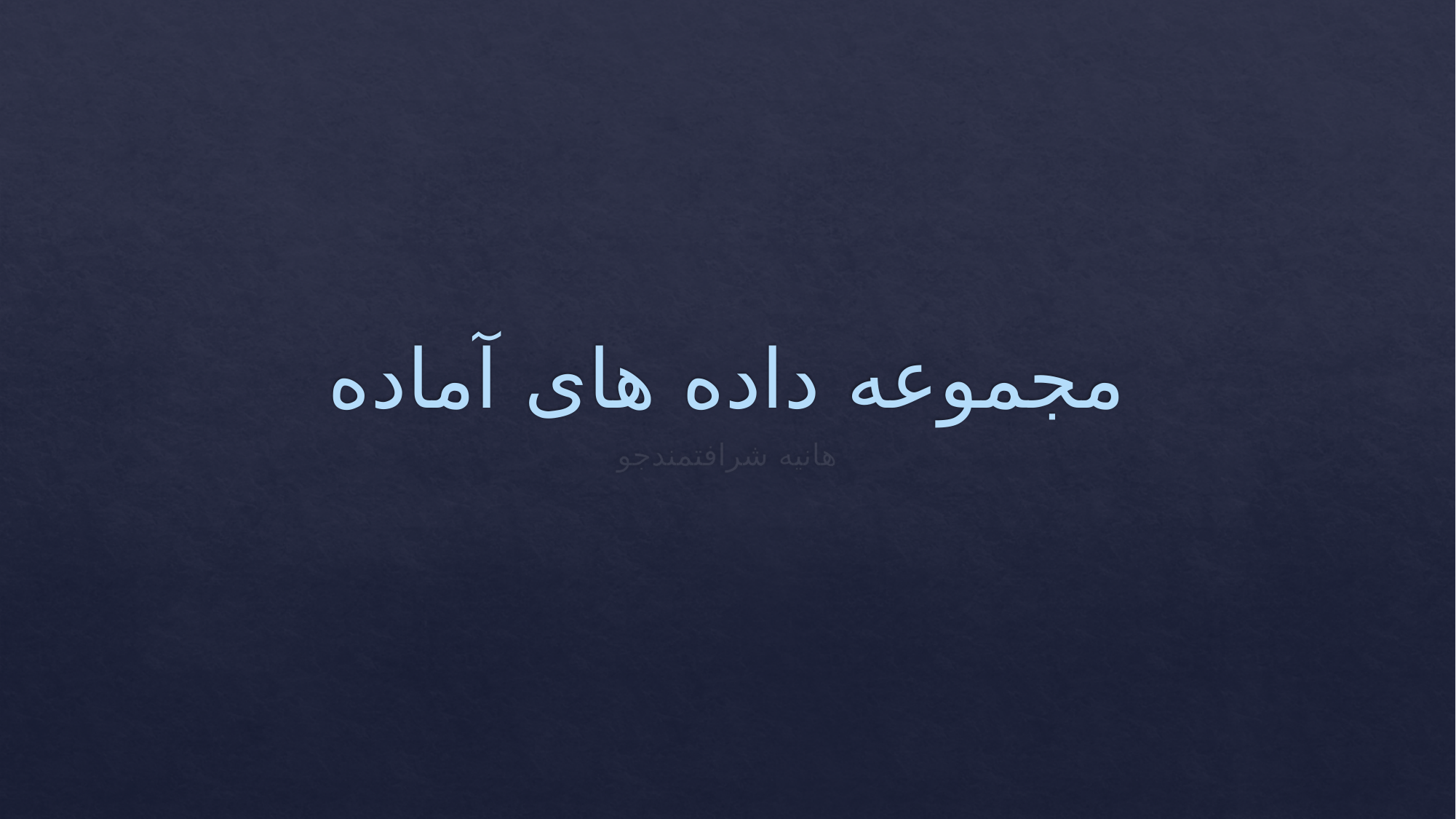

# مجموعه داده های آماده
هانیه شرافتمندجو